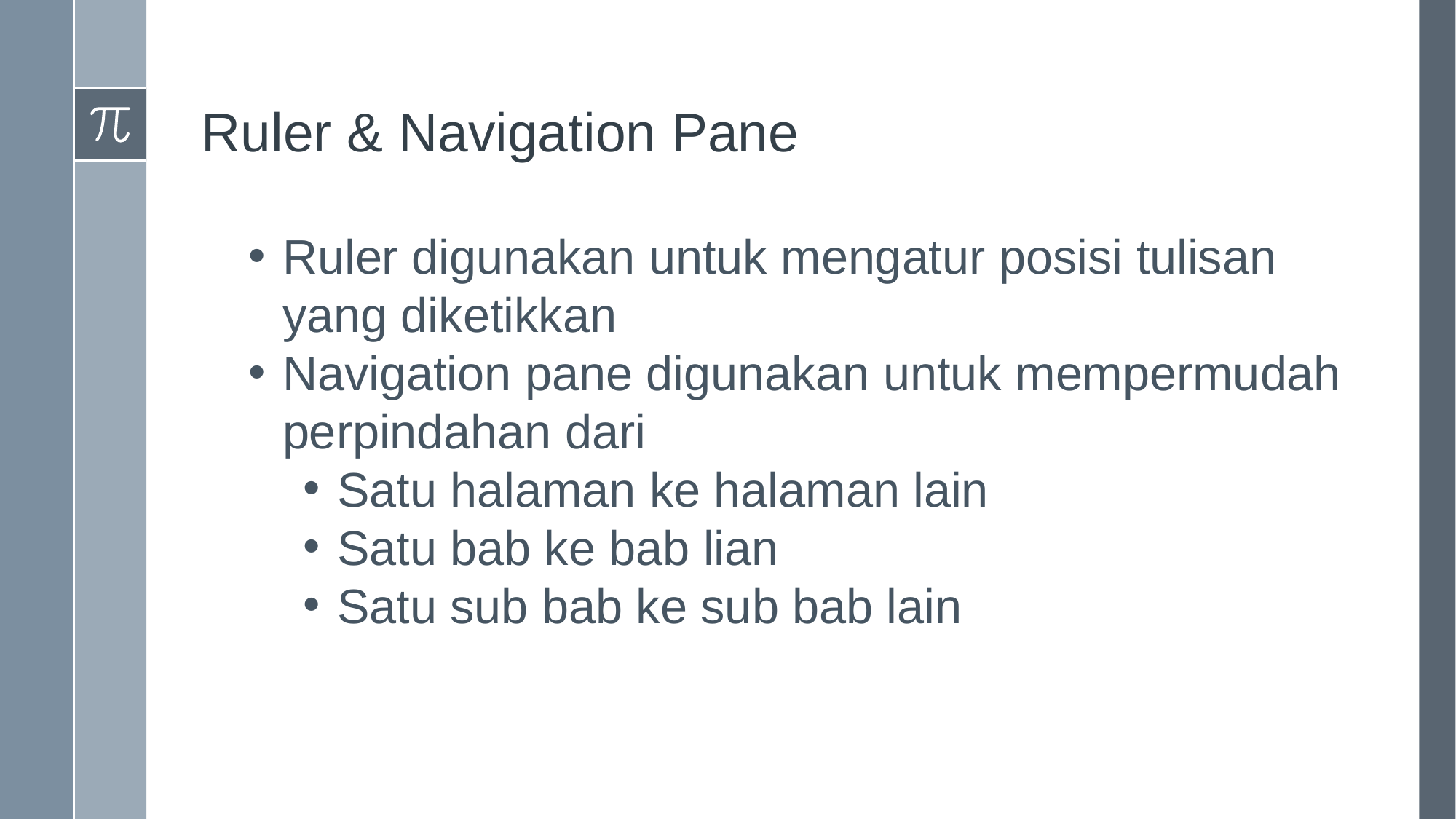

# Ruler & Navigation Pane
Ruler digunakan untuk mengatur posisi tulisan yang diketikkan
Navigation pane digunakan untuk mempermudah perpindahan dari
Satu halaman ke halaman lain
Satu bab ke bab lian
Satu sub bab ke sub bab lain